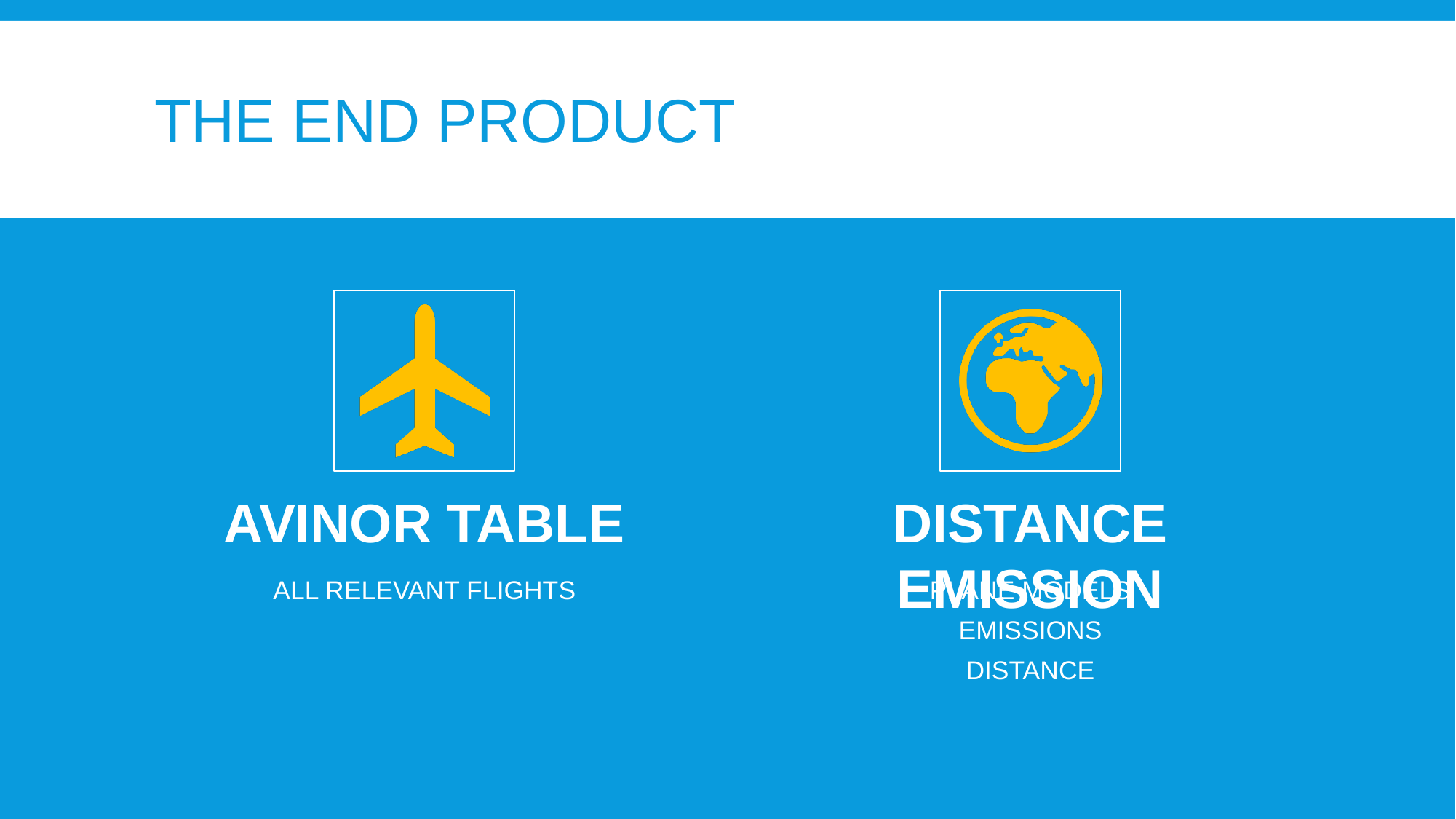

# THE END PRODUCT
AVINOR TABLE
ALL RELEVANT FLIGHTS
DISTANCE EMISSION
PLANE MODELS
EMISSIONS
DISTANCE